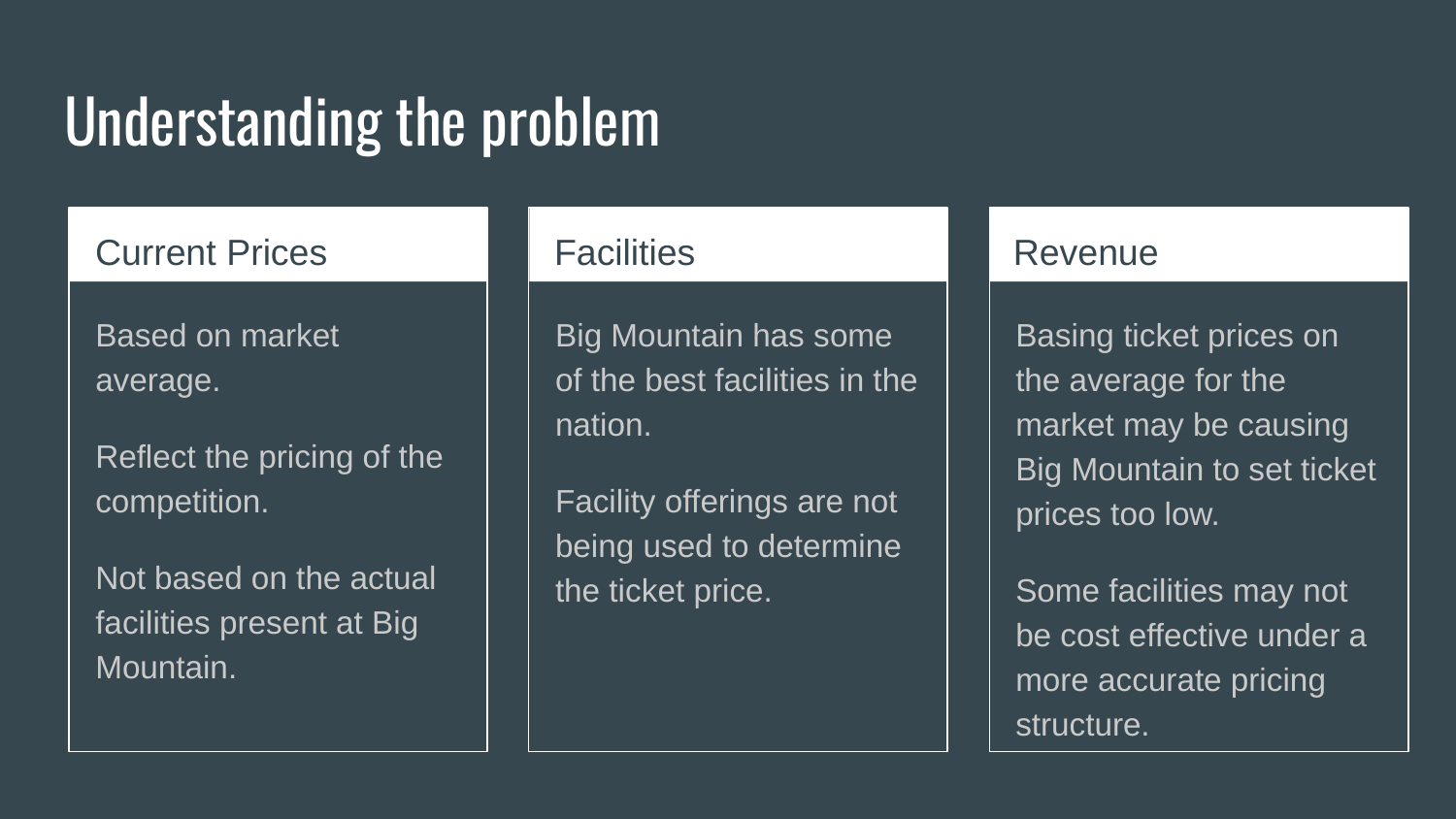

# Understanding the problem

Current Prices

Facilities

Revenue
Based on market average.
Reflect the pricing of the competition.
Not based on the actual facilities present at Big Mountain.

Big Mountain has some of the best facilities in the nation.
Facility offerings are not being used to determine the ticket price.
Basing ticket prices on the average for the market may be causing Big Mountain to set ticket prices too low.
Some facilities may not be cost effective under a more accurate pricing structure.